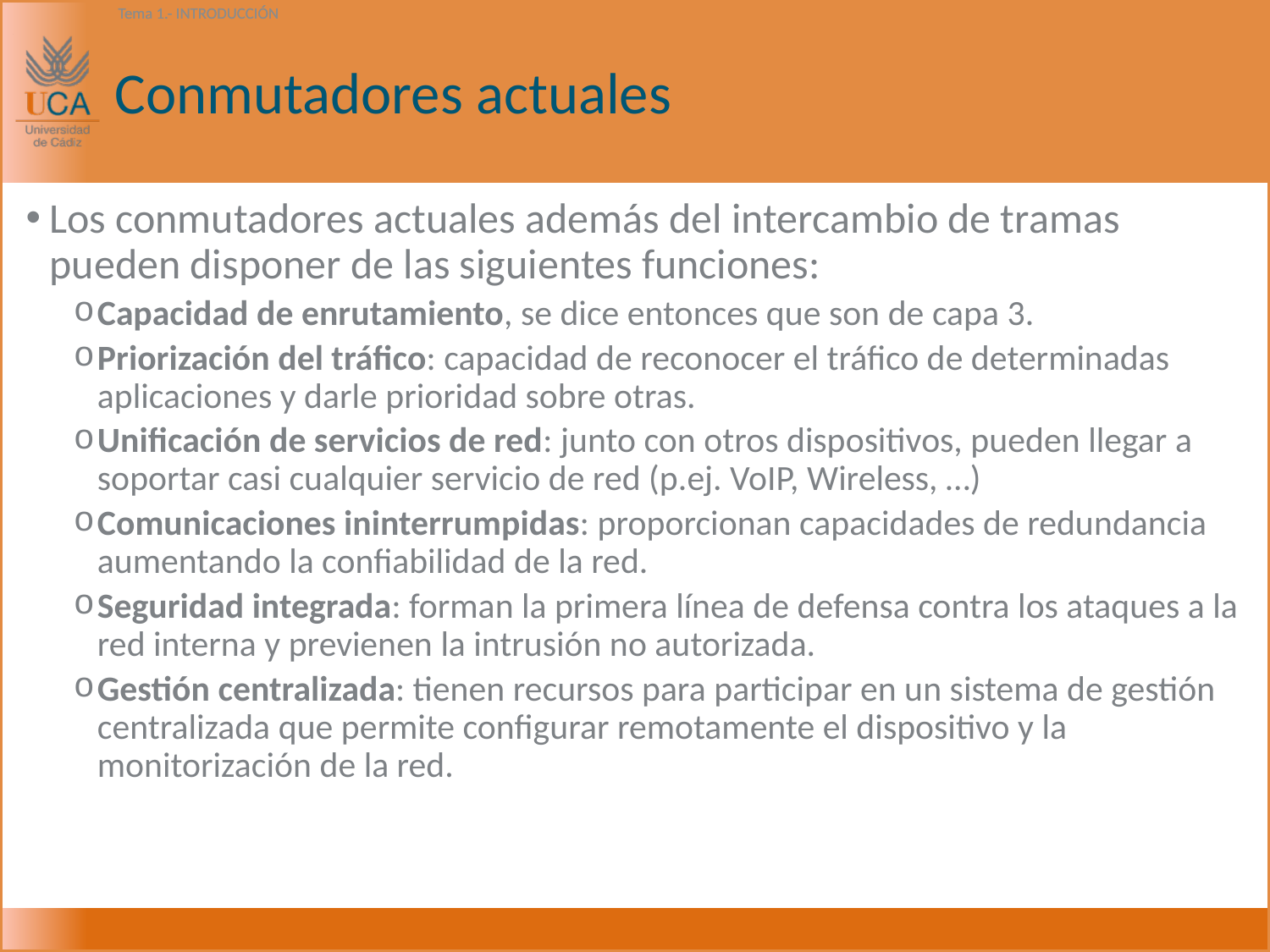

# Conmutadores actuales
Los conmutadores actuales además del intercambio de tramas pueden disponer de las siguientes funciones:
Capacidad de enrutamiento, se dice entonces que son de capa 3.
Priorización del tráfico: capacidad de reconocer el tráfico de determinadas aplicaciones y darle prioridad sobre otras.
Unificación de servicios de red: junto con otros dispositivos, pueden llegar a soportar casi cualquier servicio de red (p.ej. VoIP, Wireless, …)
Comunicaciones ininterrumpidas: proporcionan capacidades de redundancia aumentando la confiabilidad de la red.
Seguridad integrada: forman la primera línea de defensa contra los ataques a la red interna y previenen la intrusión no autorizada.
Gestión centralizada: tienen recursos para participar en un sistema de gestión centralizada que permite configurar remotamente el dispositivo y la monitorización de la red.